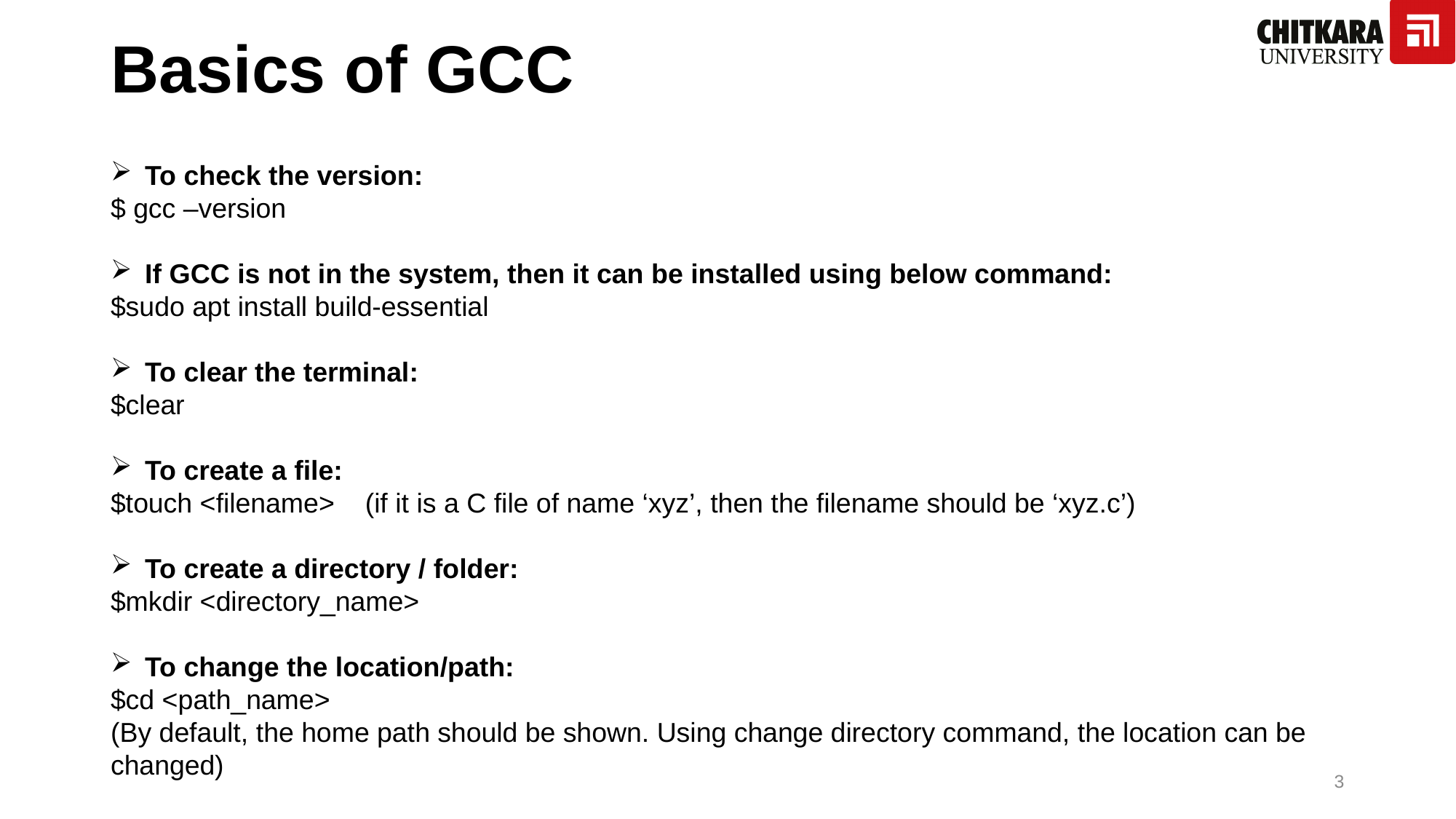

# Basics of GCC
To check the version:
$ gcc –version

If GCC is not in the system, then it can be installed using below command:
$sudo apt install build-essential

To clear the terminal:
$clear

To create a file:
$touch <filename>    (if it is a C file of name ‘xyz’, then the filename should be ‘xyz.c’)

To create a directory / folder:
$mkdir <directory_name>

To change the location/path:
$cd <path_name>
(By default, the home path should be shown. Using change directory command, the location can be changed)
3